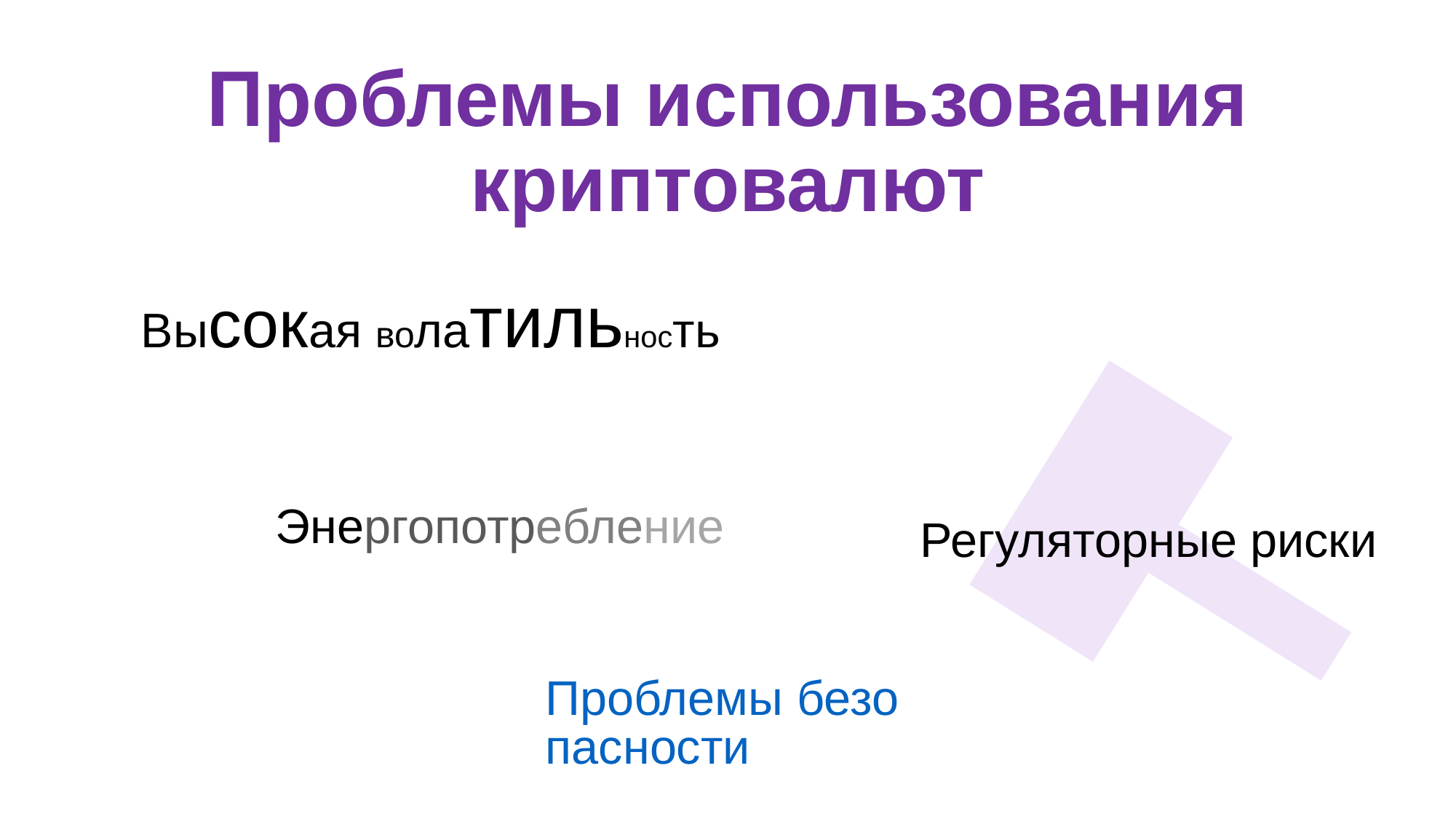

# Проблемы использования криптовалют
Высокая волатильность

Энергопотребление
Регуляторные риски
Проблемы безопасности